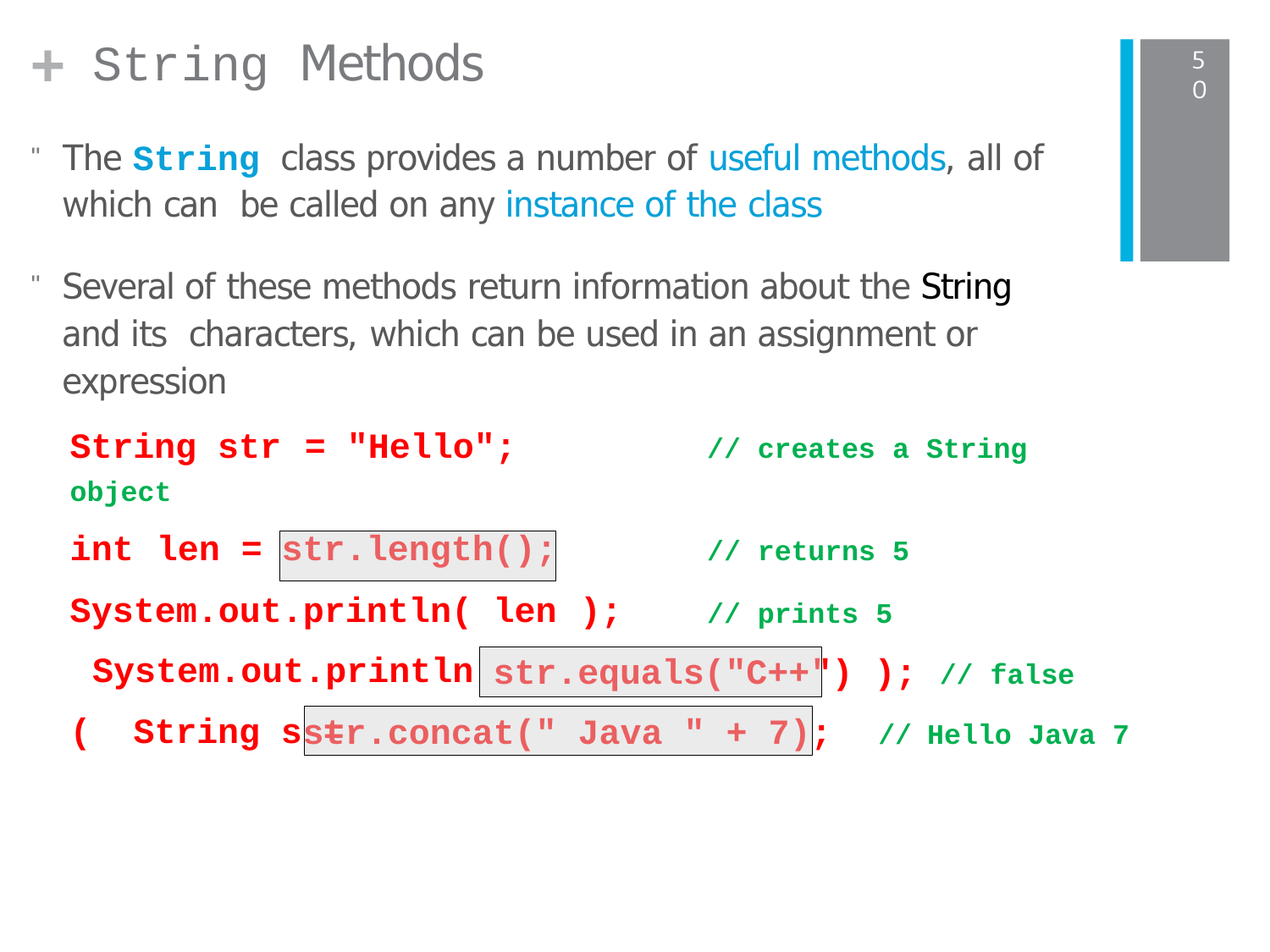

# String Methods
+

50
The String class provides a number of useful methods, all of which can  be called on any instance of the class

Several of these methods return information about the String and its  characters, which can be used in an assignment or expression
String str	=	"Hello";
object
// creates a String
int	len	=
str.length();

// returns 5

// prints 5
System.out.println(  System.out.println(  String s =
len	);
str.equals("C++

") );	// false
;	//
str.concat(" Java "	+	7)

Hello Java 7